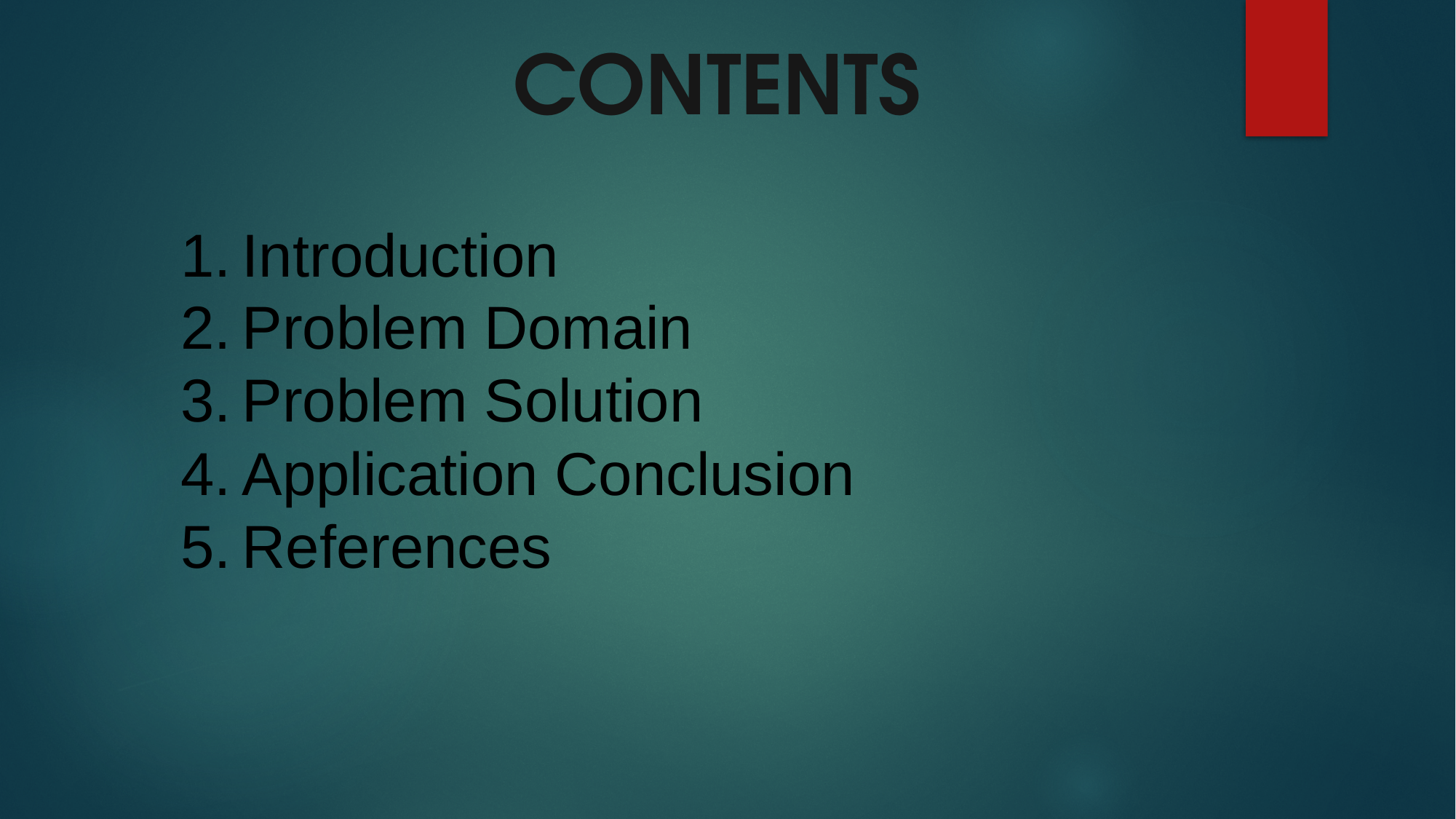

CONTENTS
Introduction
Problem Domain
Problem Solution
Application Conclusion
References